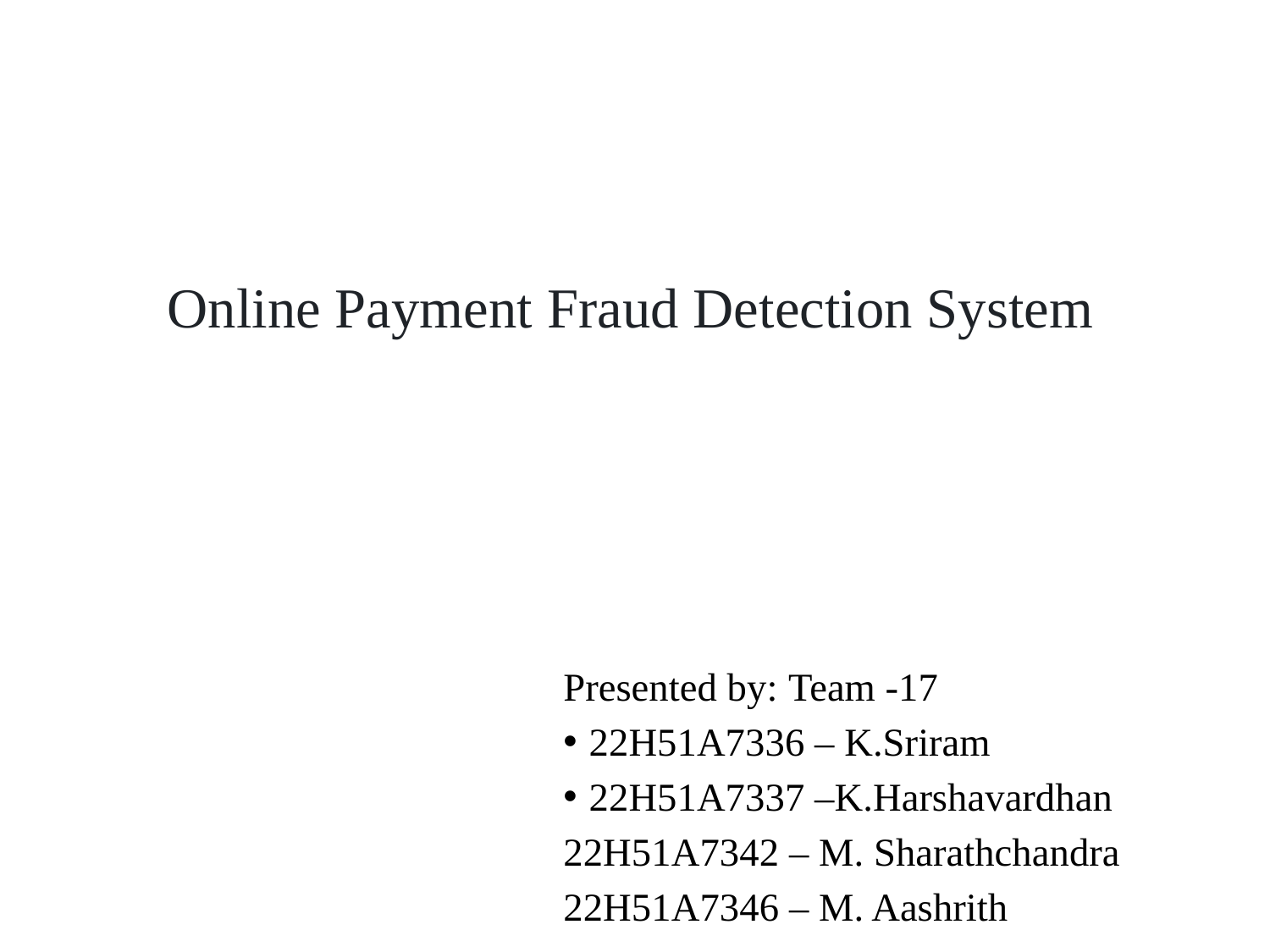

# Online Payment Fraud Detection System
Presented by: Team -17
22H51A7336 – K.Sriram
22H51A7337 –K.Harshavardhan
22H51A7342 – M. Sharathchandra
22H51A7346 – M. Aashrith